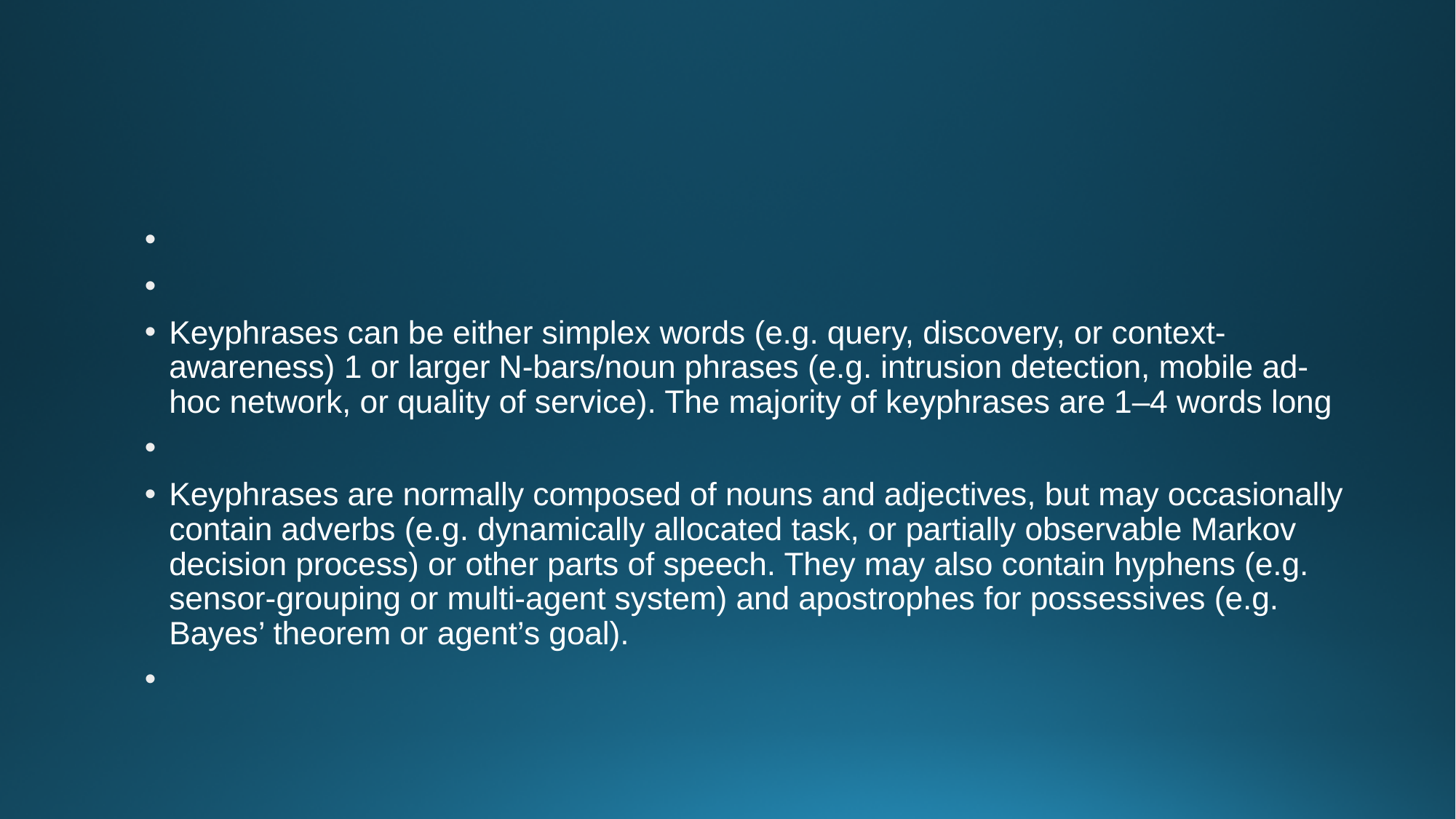

#

Keyphrases can be either simplex words (e.g. query, discovery, or context-awareness) 1 or larger N-bars/noun phrases (e.g. intrusion detection, mobile ad-hoc network, or quality of service). The majority of keyphrases are 1–4 words long

Keyphrases are normally composed of nouns and adjectives, but may occasionally contain adverbs (e.g. dynamically allocated task, or partially observable Markov decision process) or other parts of speech. They may also contain hyphens (e.g. sensor-grouping or multi-agent system) and apostrophes for possessives (e.g. Bayes’ theorem or agent’s goal).